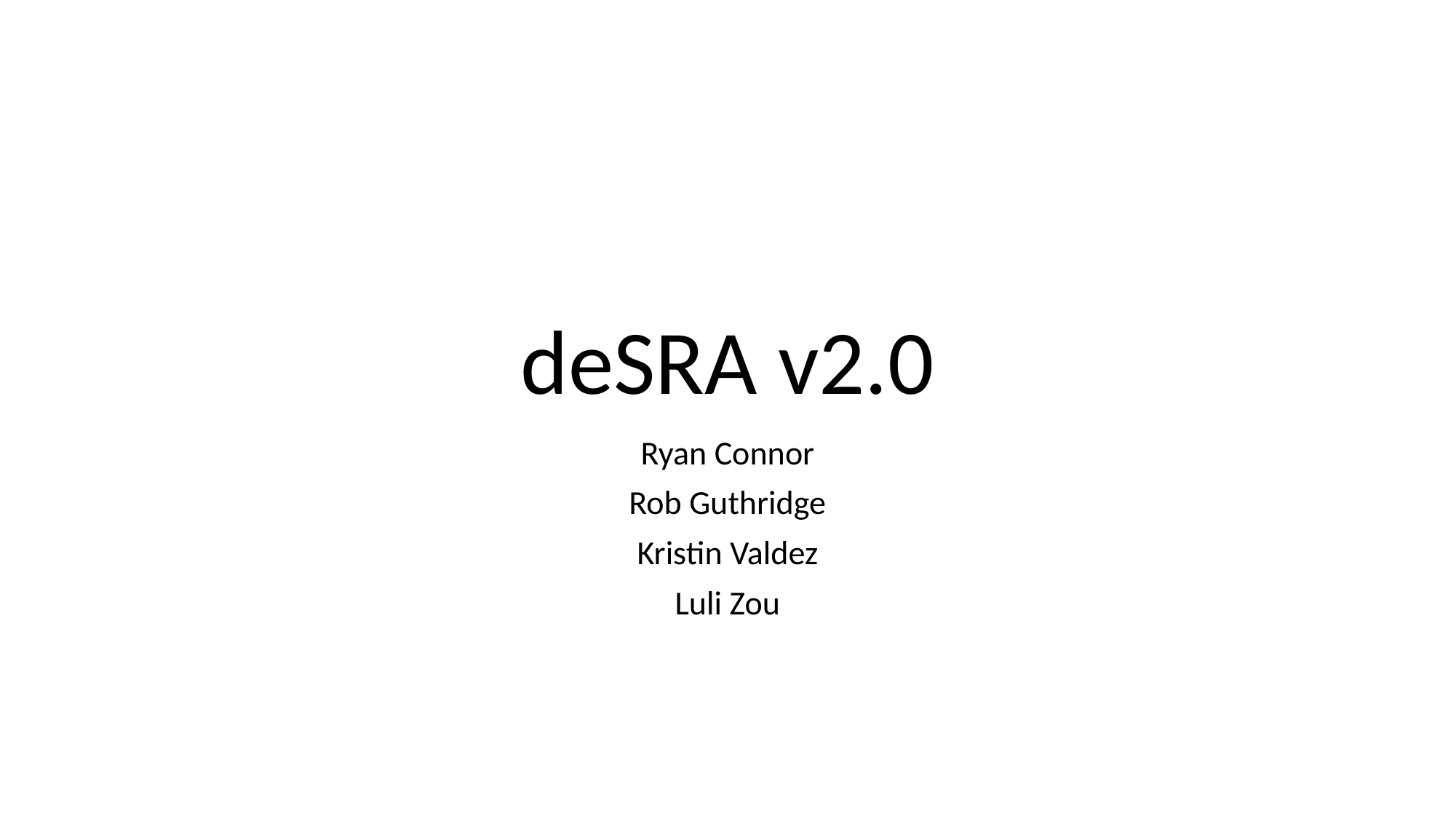

# deSRA v2.0
Ryan Connor
Rob Guthridge
Kristin Valdez
Luli Zou